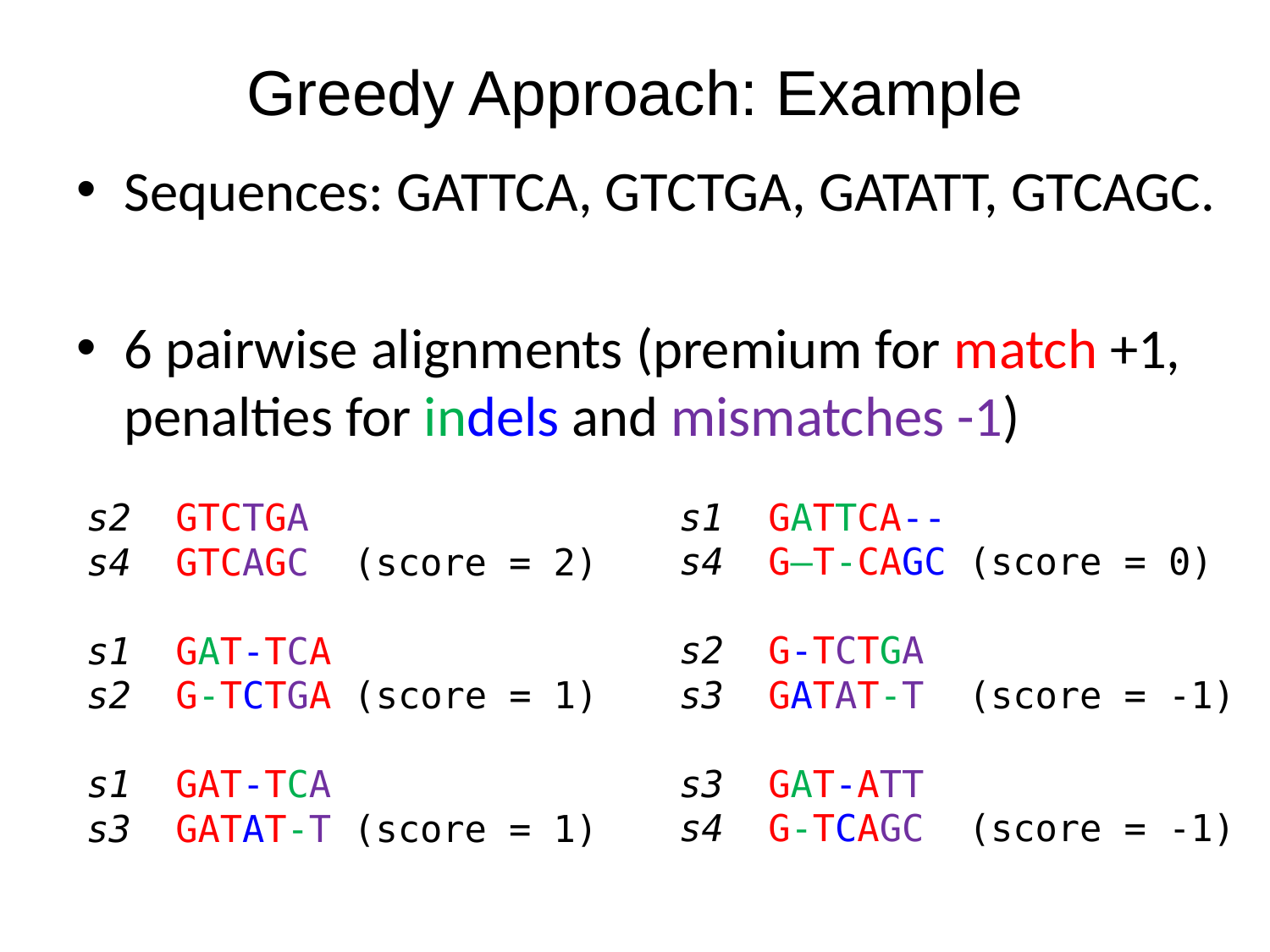

# Greedy Approach: Example
Sequences: GATTCA, GTCTGA, GATATT, GTCAGC.

6 pairwise alignments (premium for match +1, penalties for indels and mismatches -1)

s1  GATTCA--
s4  G—T-CAGC (score = 0)

s2  G-TCTGA
s3  GATAT-T  (score = -1)

s3  GAT-ATT
s4  G-TCAGC  (score = -1)
s2  GTCTGA
s4  GTCAGC  (score = 2)

s1  GAT-TCA
s2  G-TCTGA (score = 1)

s1  GAT-TCA
s3  GATAT-T (score = 1)